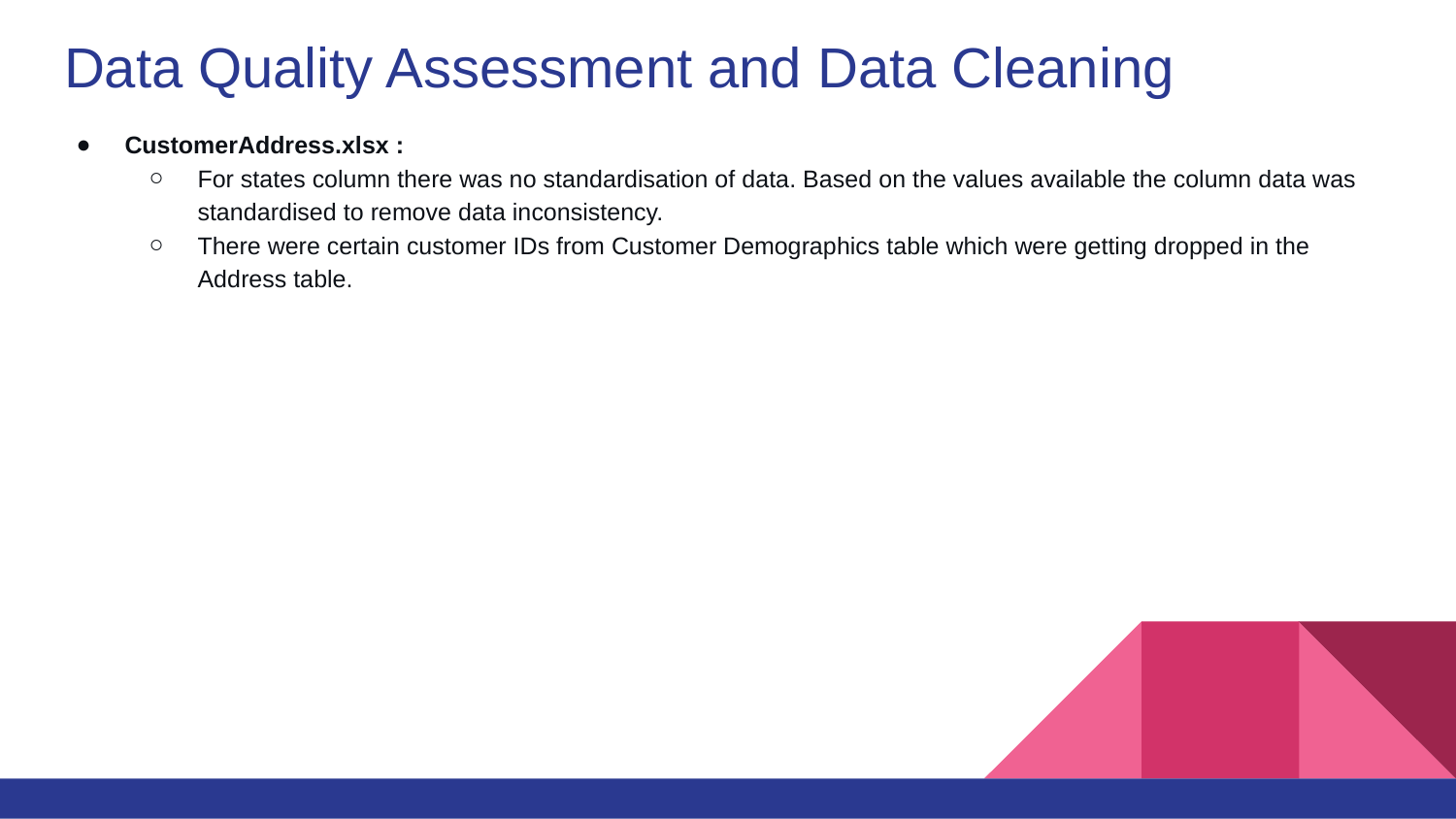

# Data Quality Assessment and Data Cleaning
CustomerAddress.xlsx :
For states column there was no standardisation of data. Based on the values available the column data was standardised to remove data inconsistency.
There were certain customer IDs from Customer Demographics table which were getting dropped in the Address table.